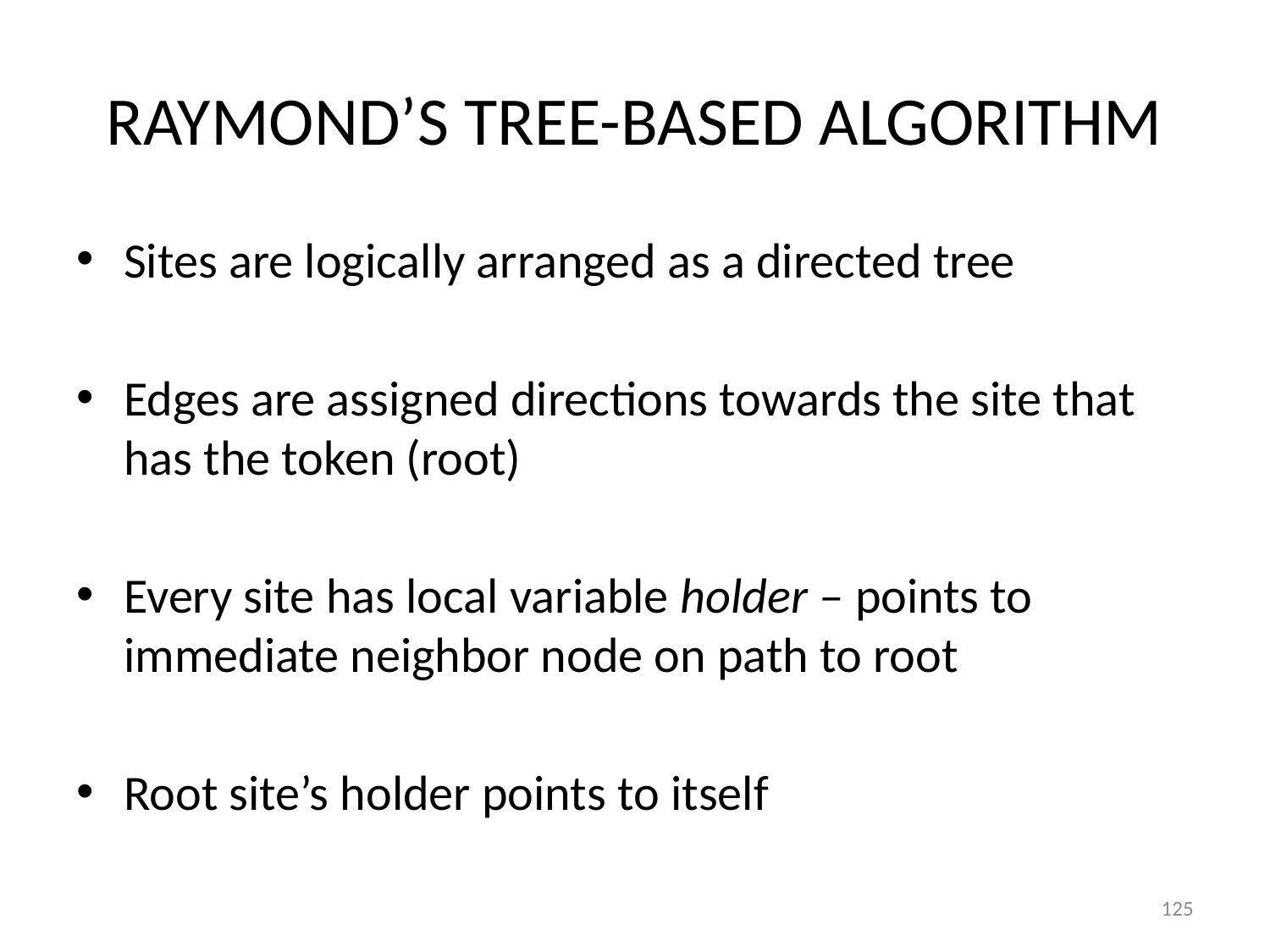

# RAYMOND’S TREE-BASED ALGORITHM
Sites are logically arranged as a directed tree

Edges are assigned directions towards the site that has the token (root)

Every site has local variable holder – points to immediate neighbor node on path to root

Root site’s holder points to itself
125